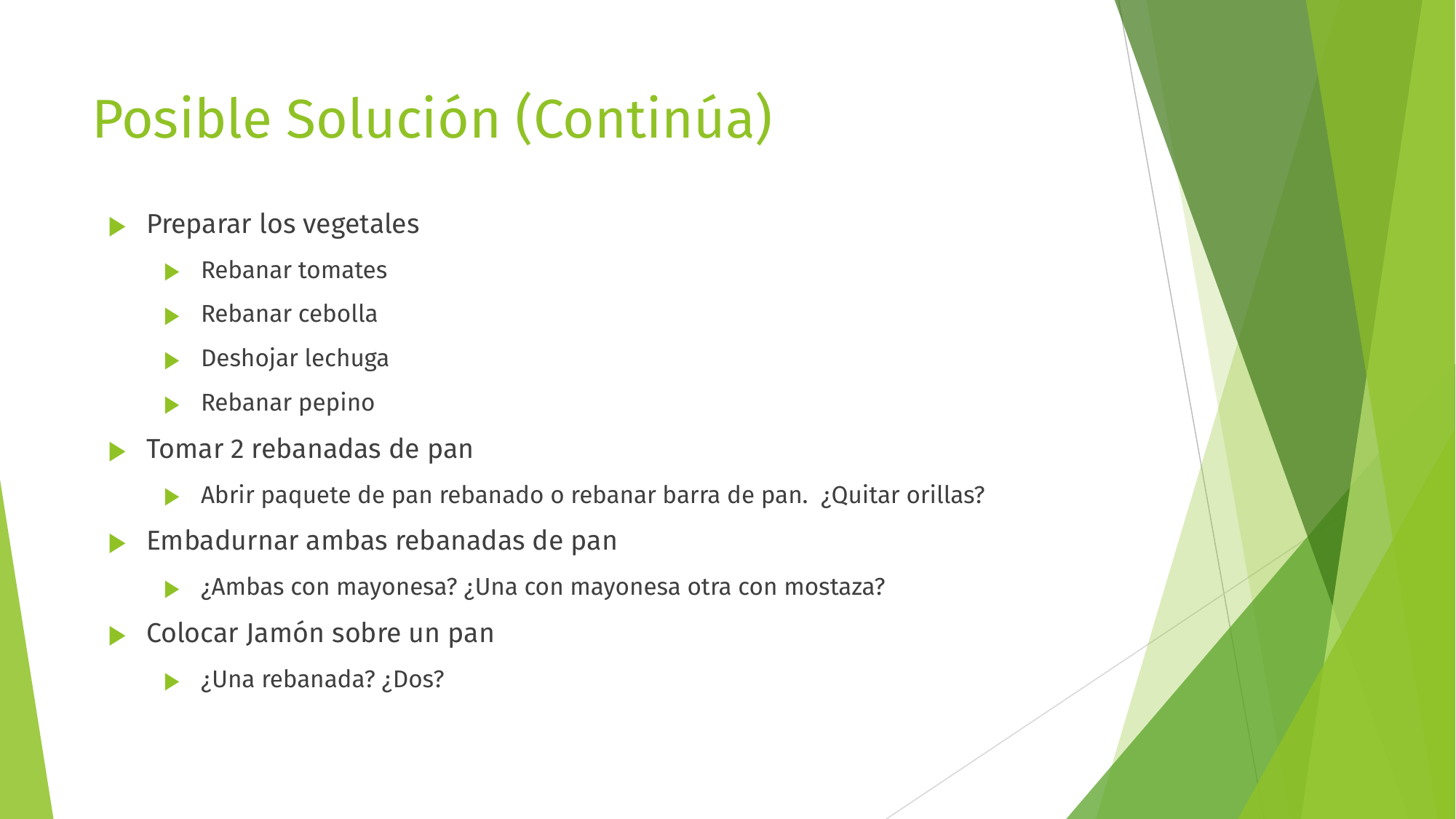

# Posible Solución (Continúa)
Preparar los vegetales
Rebanar tomates
Rebanar cebolla
Deshojar lechuga
Rebanar pepino
Tomar 2 rebanadas de pan
Abrir paquete de pan rebanado o rebanar barra de pan.  ¿Quitar orillas?
Embadurnar ambas rebanadas de pan
¿Ambas con mayonesa? ¿Una con mayonesa otra con mostaza?
Colocar Jamón sobre un pan
¿Una rebanada? ¿Dos?